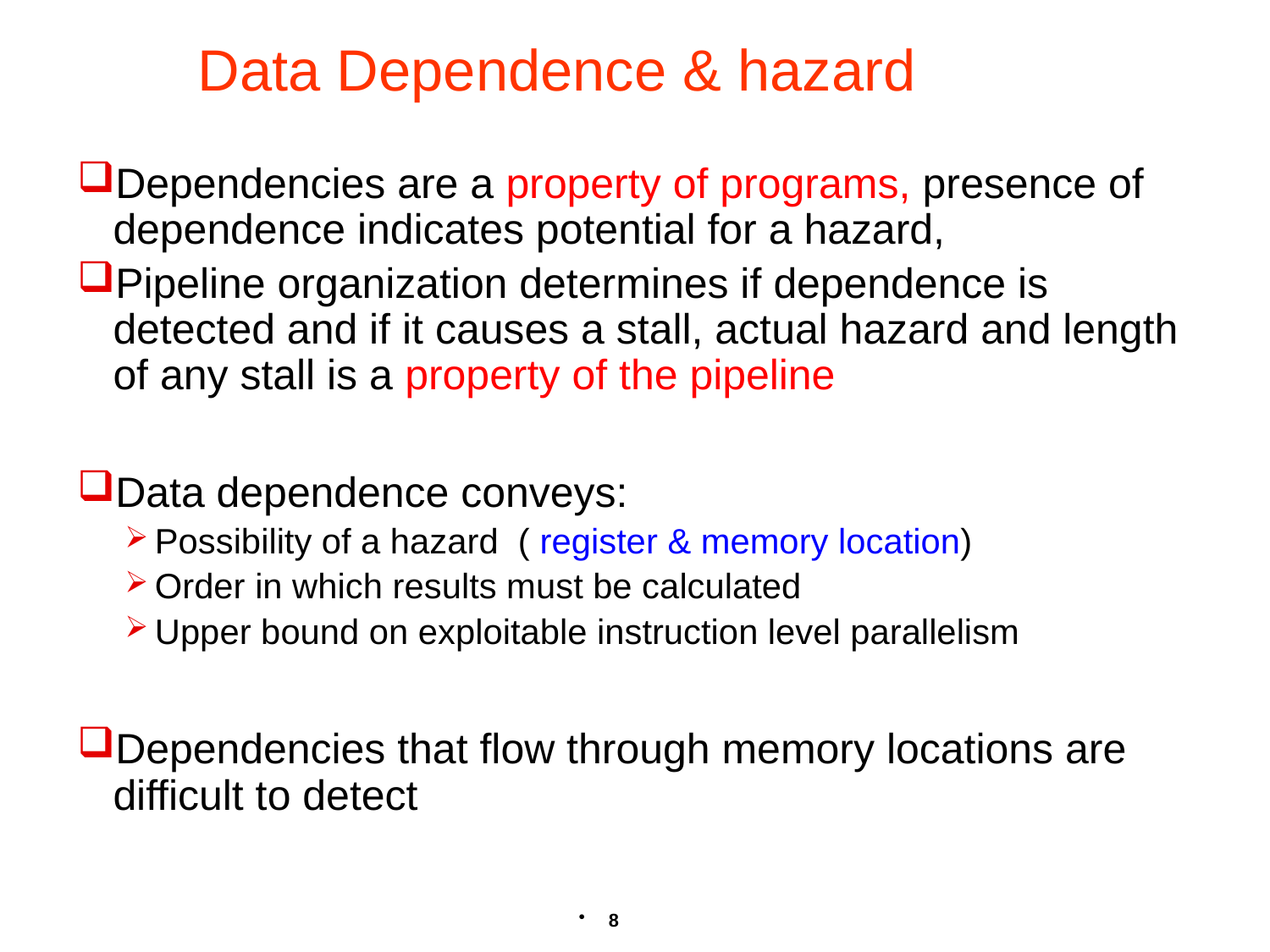

# Data Dependence & hazard
Dependencies are a property of programs, presence of dependence indicates potential for a hazard,
Pipeline organization determines if dependence is detected and if it causes a stall, actual hazard and length of any stall is a property of the pipeline

Data dependence conveys:
Possibility of a hazard  ( register & memory location)
Order in which results must be calculated
Upper bound on exploitable instruction level parallelism

Dependencies that flow through memory locations are difficult to detect